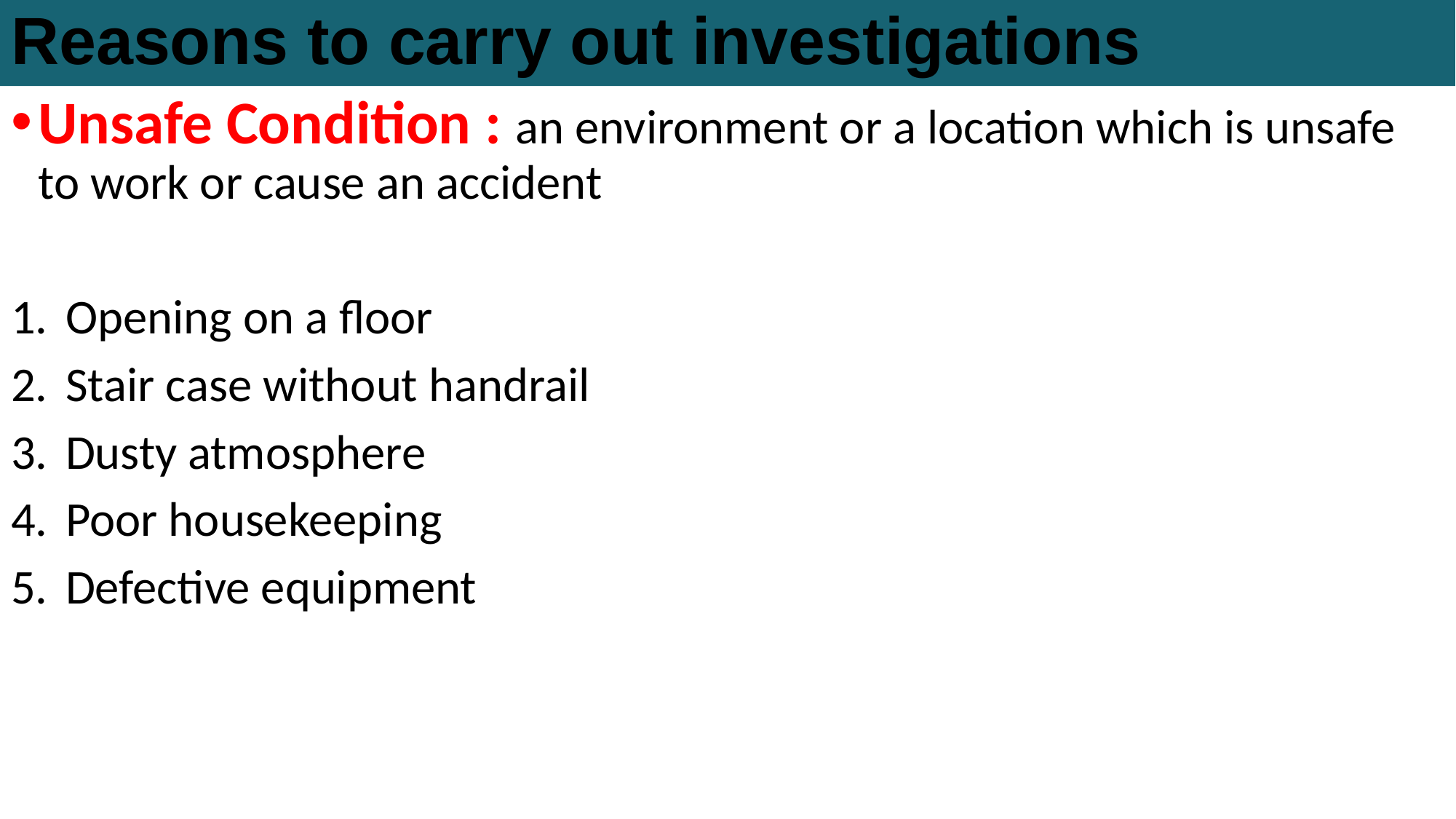

# Reasons to carry out investigations
Unsafe Condition : an environment or a location which is unsafe to work or cause an accident

Opening on a floor
Stair case without handrail
Dusty atmosphere
Poor housekeeping
Defective equipment